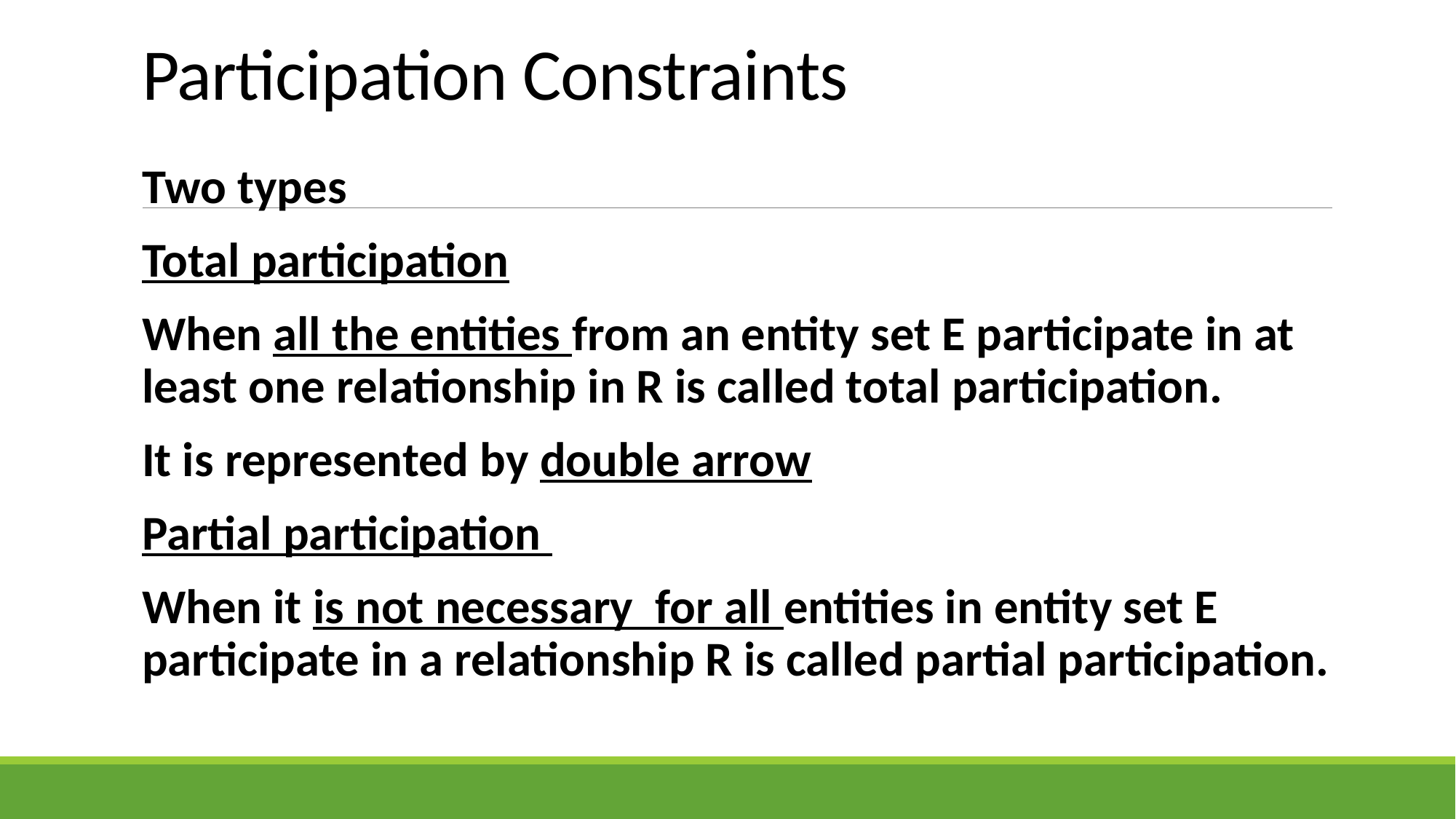

# Participation Constraints
Two types
Total participation
When all the entities from an entity set E participate in at least one relationship in R is called total participation.
It is represented by double arrow
Partial participation
When it is not necessary  for all entities in entity set E participate in a relationship R is called partial participation.